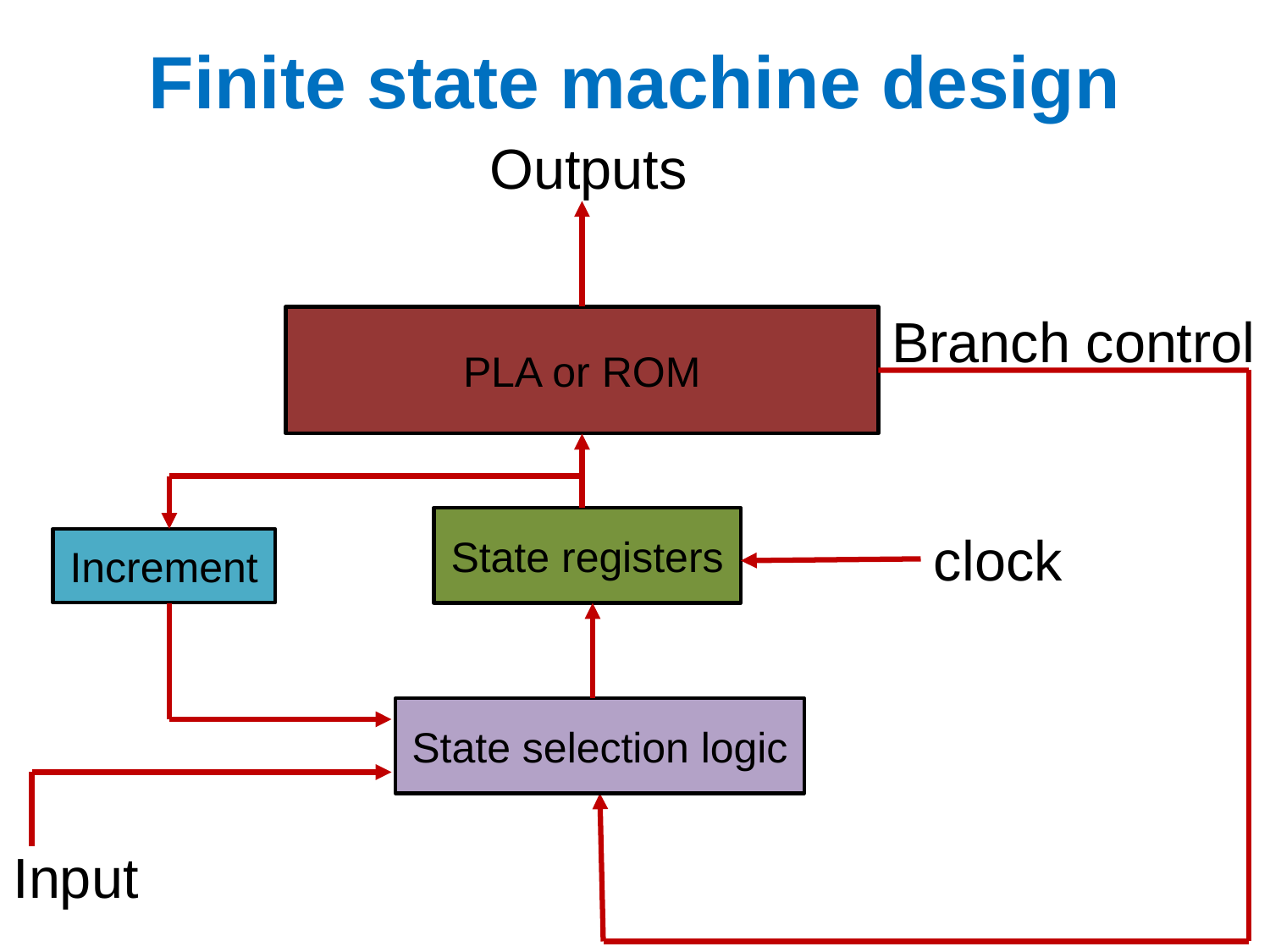

# Finite state machine design
Outputs
Branch control
PLA or ROM
State registers
clock
Increment
State selection logic
Input